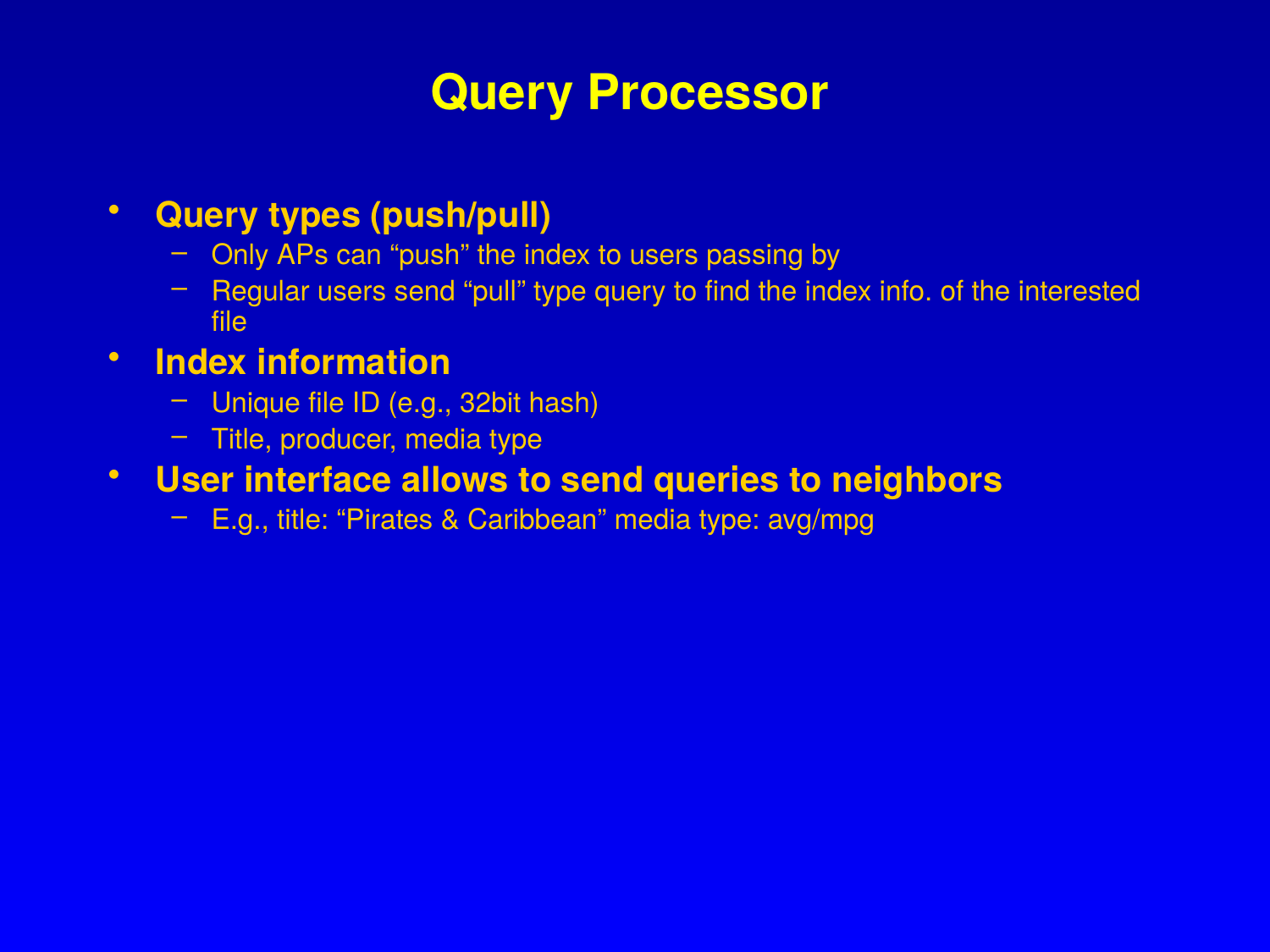

# Query Processor
Query types (push/pull)
Only APs can “push” the index to users passing by
Regular users send “pull” type query to find the index info. of the interested file
Index information
Unique file ID (e.g., 32bit hash)
Title, producer, media type
User interface allows to send queries to neighbors
E.g., title: “Pirates & Caribbean” media type: avg/mpg